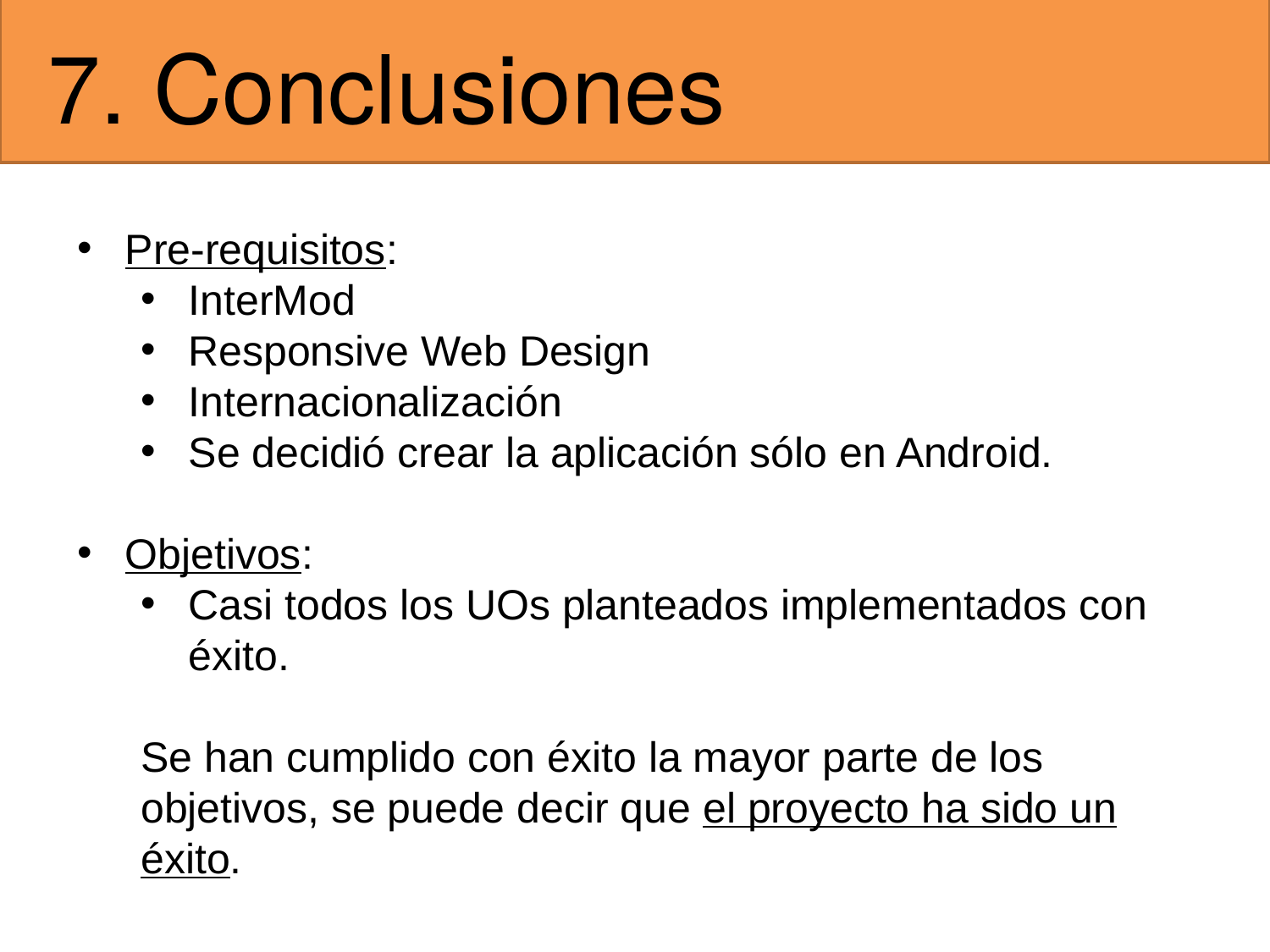

# 7. Conclusiones
Pre-requisitos:
InterMod
Responsive Web Design
Internacionalización
Se decidió crear la aplicación sólo en Android.

Objetivos:
Casi todos los UOs planteados implementados con éxito.

Se han cumplido con éxito la mayor parte de los objetivos, se puede decir que el proyecto ha sido un éxito.